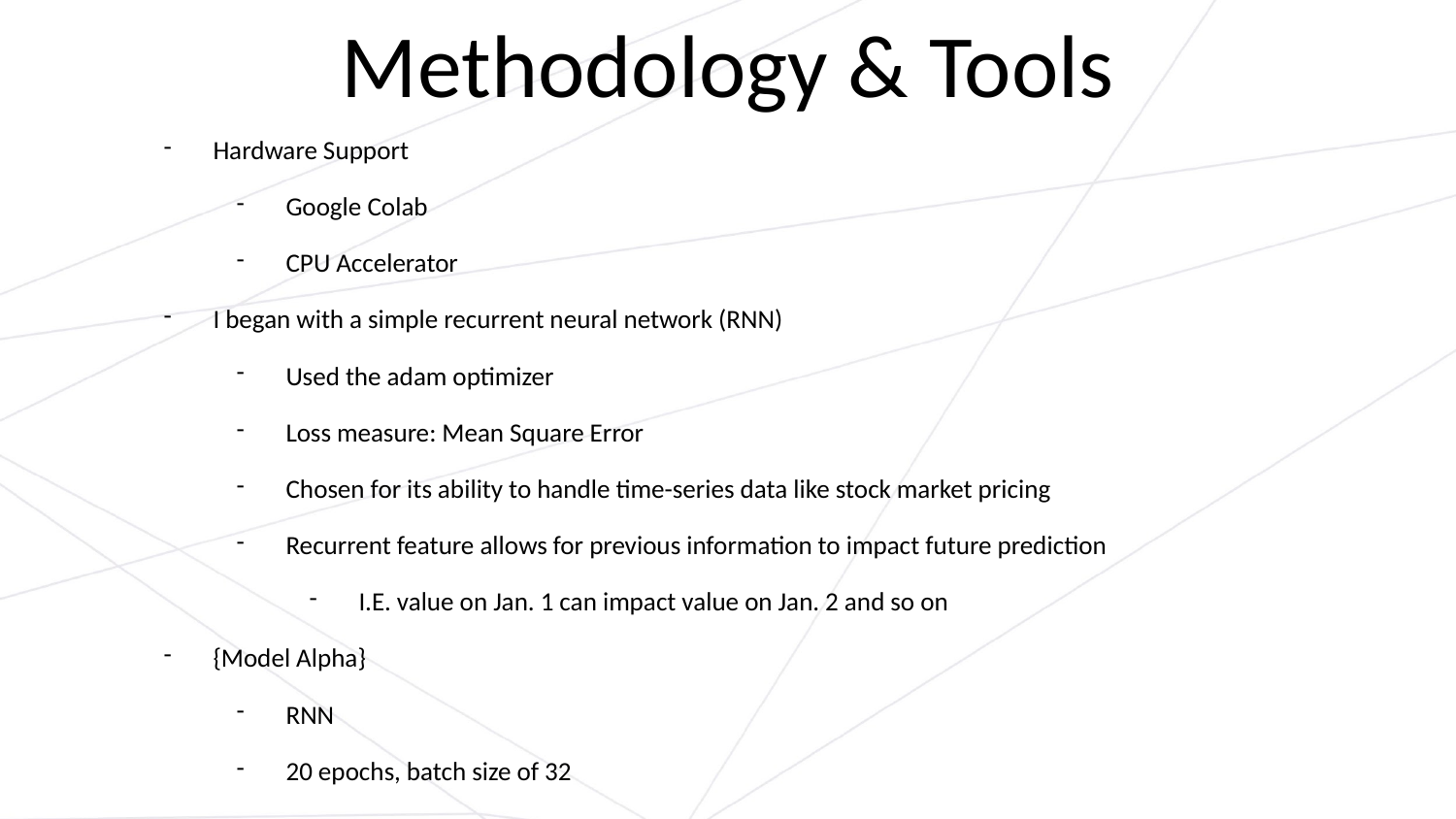

# Methodology & Tools
Hardware Support
Google Colab
CPU Accelerator
I began with a simple recurrent neural network (RNN)
Used the adam optimizer
Loss measure: Mean Square Error
Chosen for its ability to handle time-series data like stock market pricing
Recurrent feature allows for previous information to impact future prediction
I.E. value on Jan. 1 can impact value on Jan. 2 and so on
{Model Alpha}
RNN
20 epochs, batch size of 32